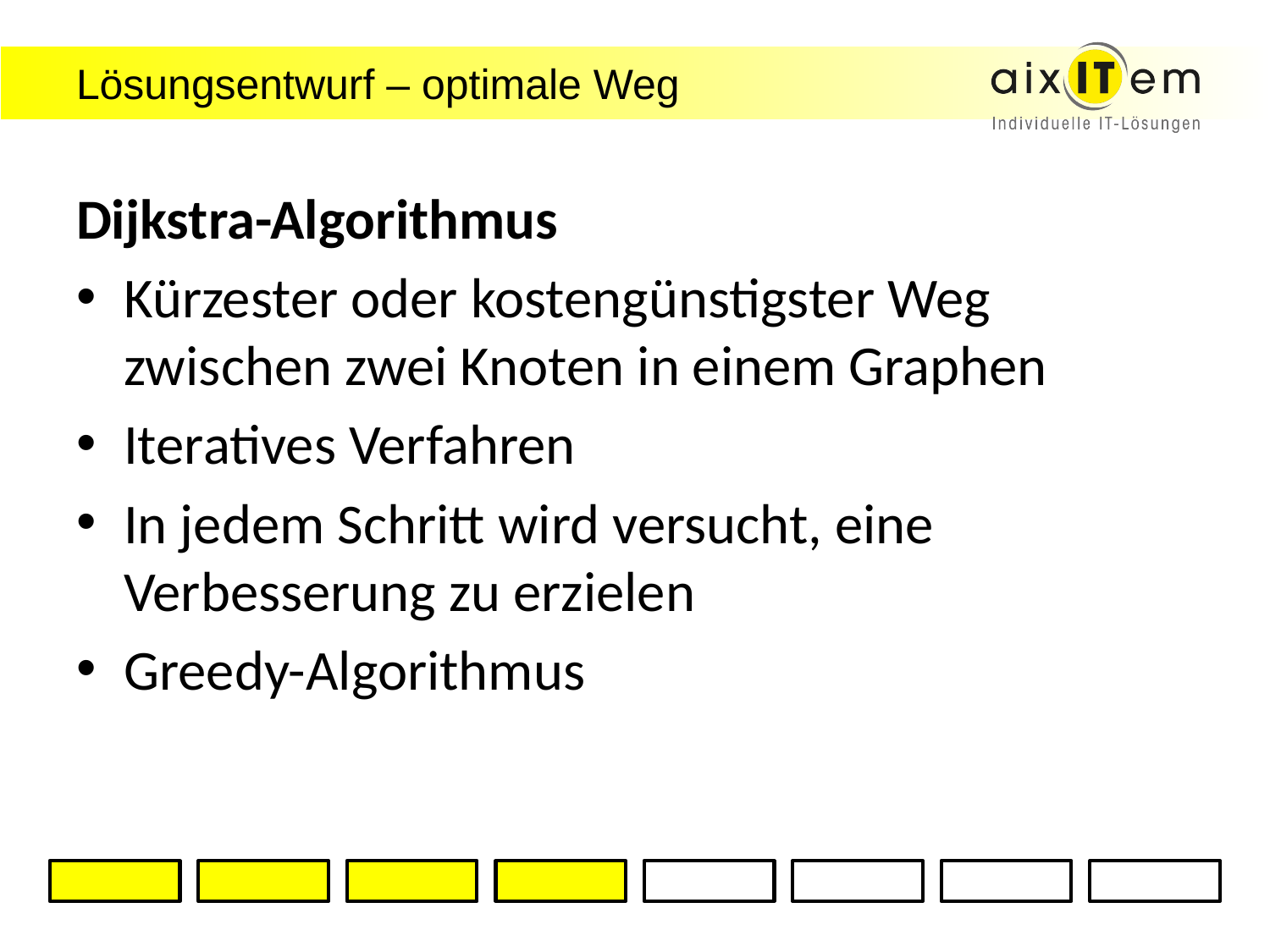

# Lösungsentwurf – optimale Weg
Dijkstra-Algorithmus
Kürzester oder kostengünstigster Weg zwischen zwei Knoten in einem Graphen
Iteratives Verfahren
In jedem Schritt wird versucht, eine Verbesserung zu erzielen
Greedy-Algorithmus